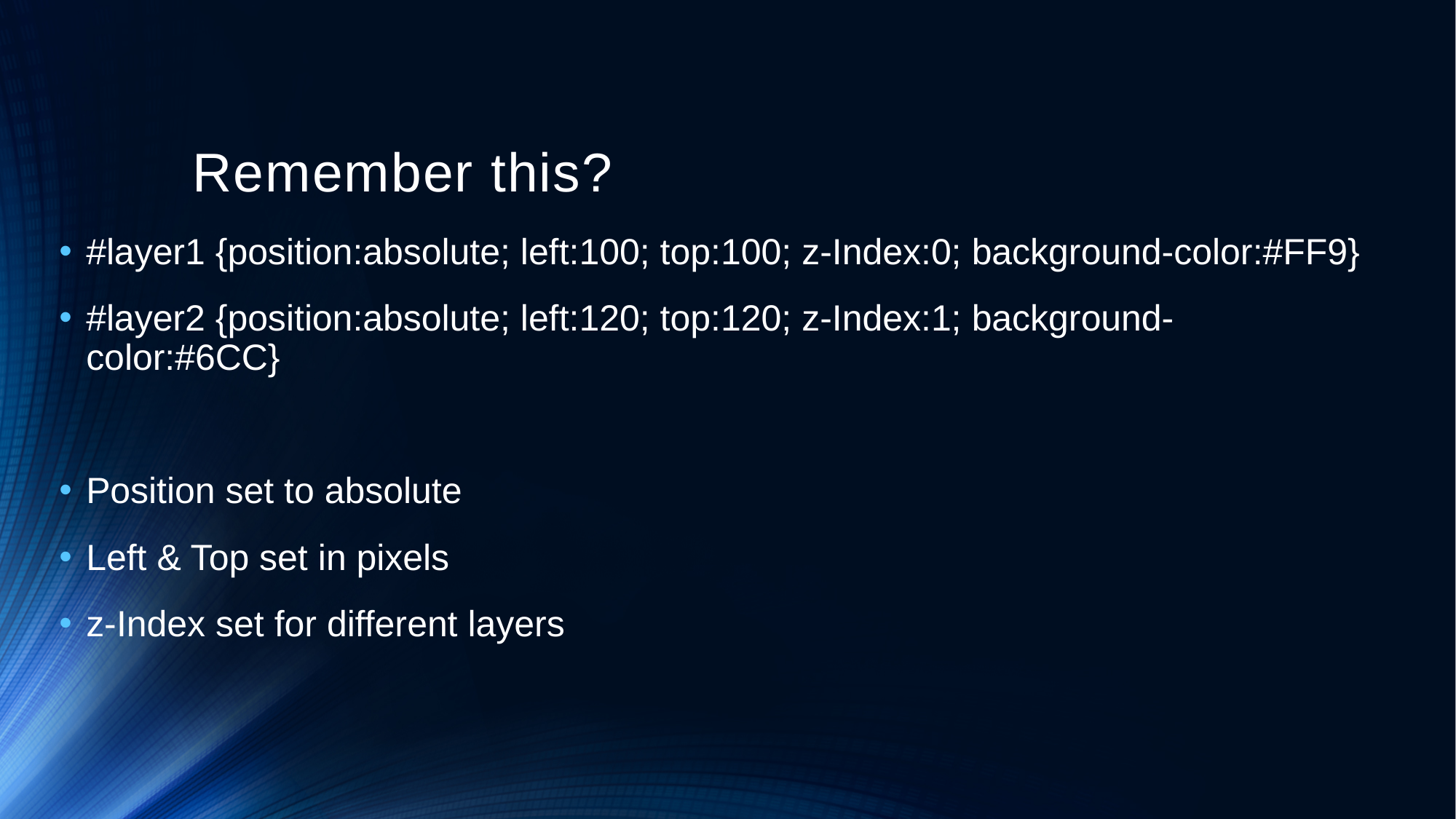

# Remember this?
#layer1 {position:absolute; left:100; top:100; z-Index:0; background-color:#FF9}
#layer2 {position:absolute; left:120; top:120; z-Index:1; background-color:#6CC}

Position set to absolute
Left & Top set in pixels
z-Index set for different layers